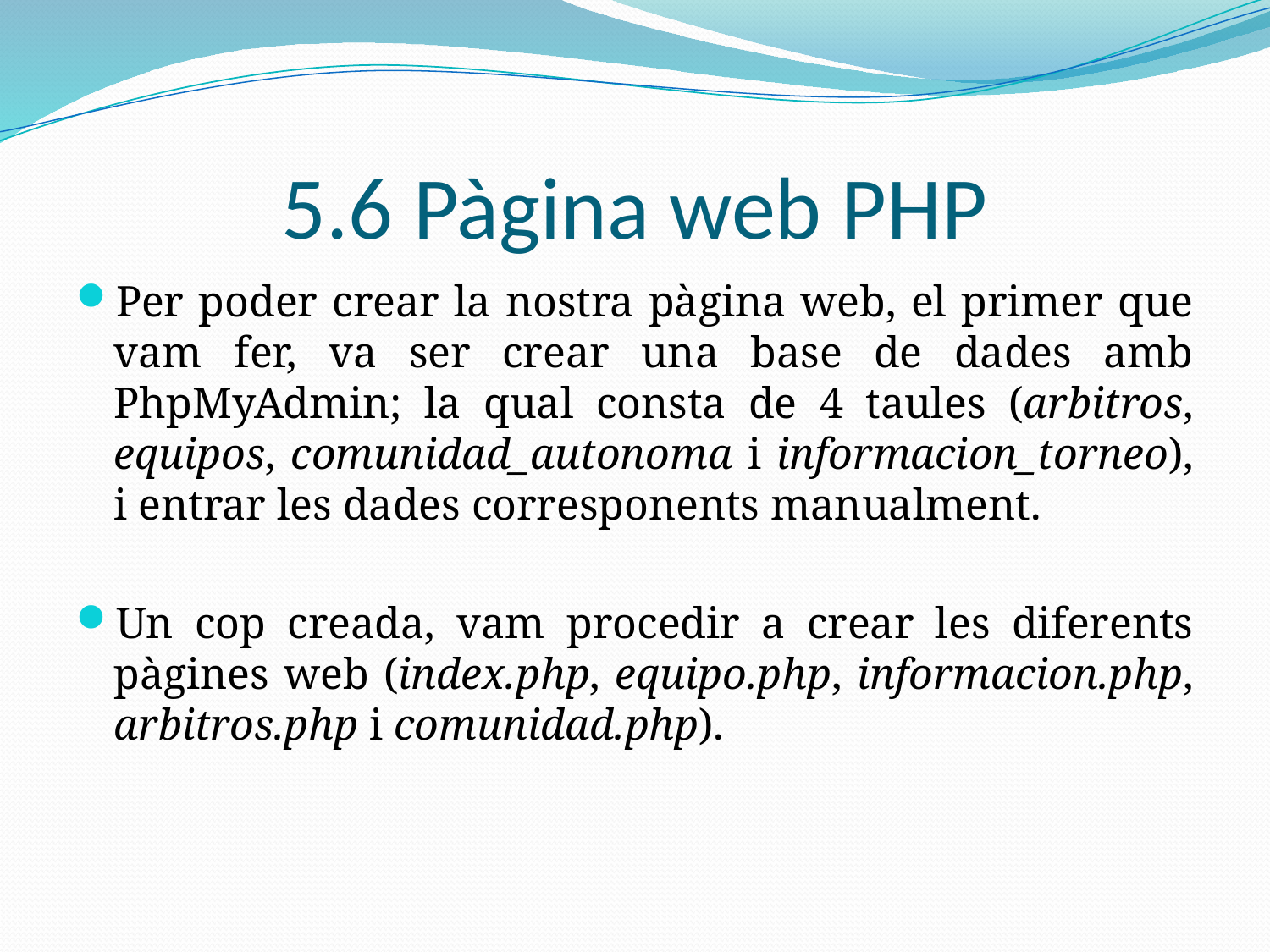

# 5.6 Pàgina web PHP
Per poder crear la nostra pàgina web, el primer que vam fer, va ser crear una base de dades amb PhpMyAdmin; la qual consta de 4 taules (arbitros, equipos, comunidad_autonoma i informacion_torneo), i entrar les dades corresponents manualment.

Un cop creada, vam procedir a crear les diferents pàgines web (index.php, equipo.php, informacion.php, arbitros.php i comunidad.php).